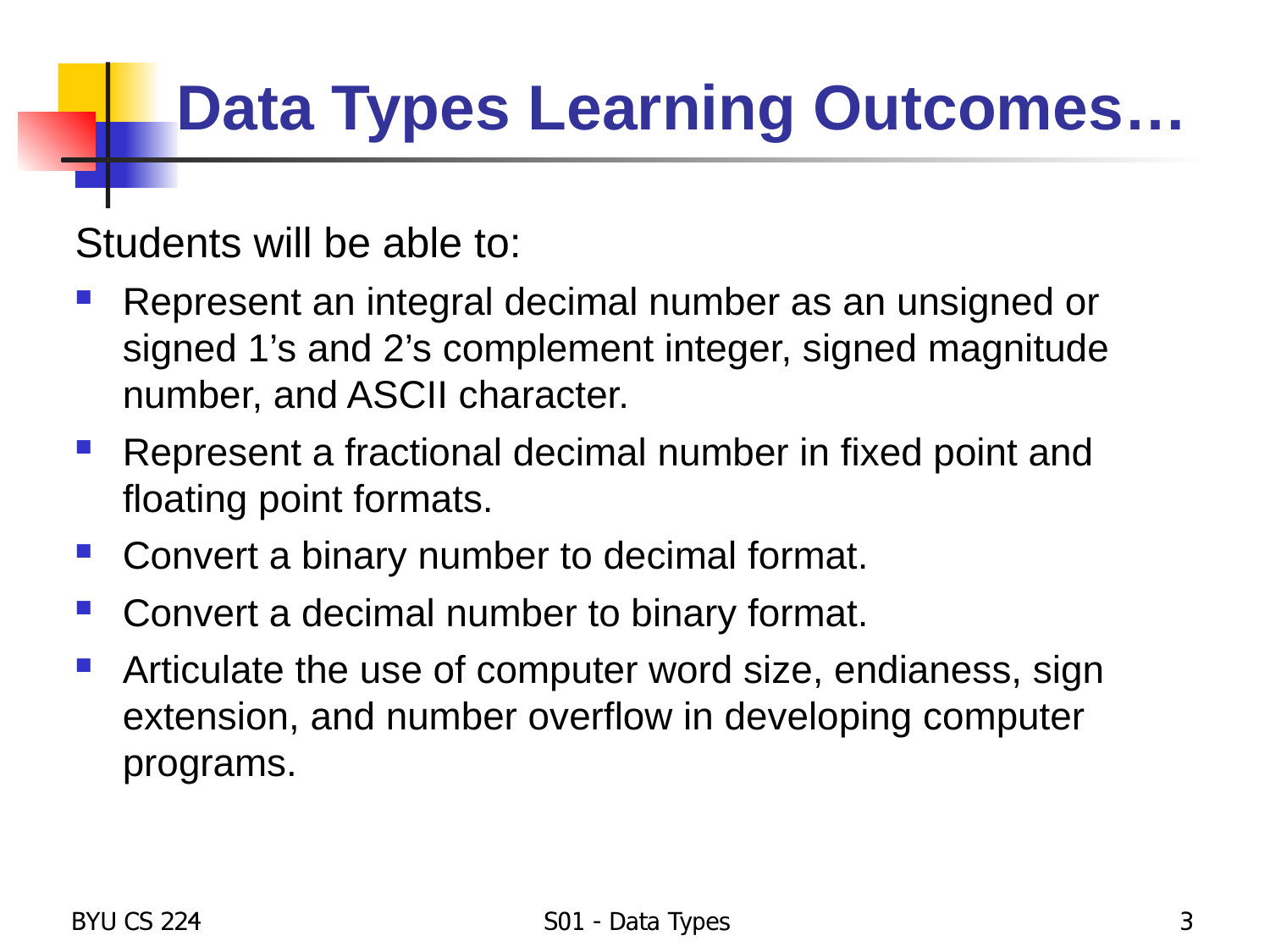

# Data Types Learning Outcomes…
Students will be able to:
Represent an integral decimal number as an unsigned or signed 1’s and 2’s complement integer, signed magnitude number, and ASCII character.
Represent a fractional decimal number in fixed point and floating point formats.
Convert a binary number to decimal format.
Convert a decimal number to binary format.
Articulate the use of computer word size, endianess, sign extension, and number overflow in developing computer programs.
BYU CS 224
S01 - Data Types
3